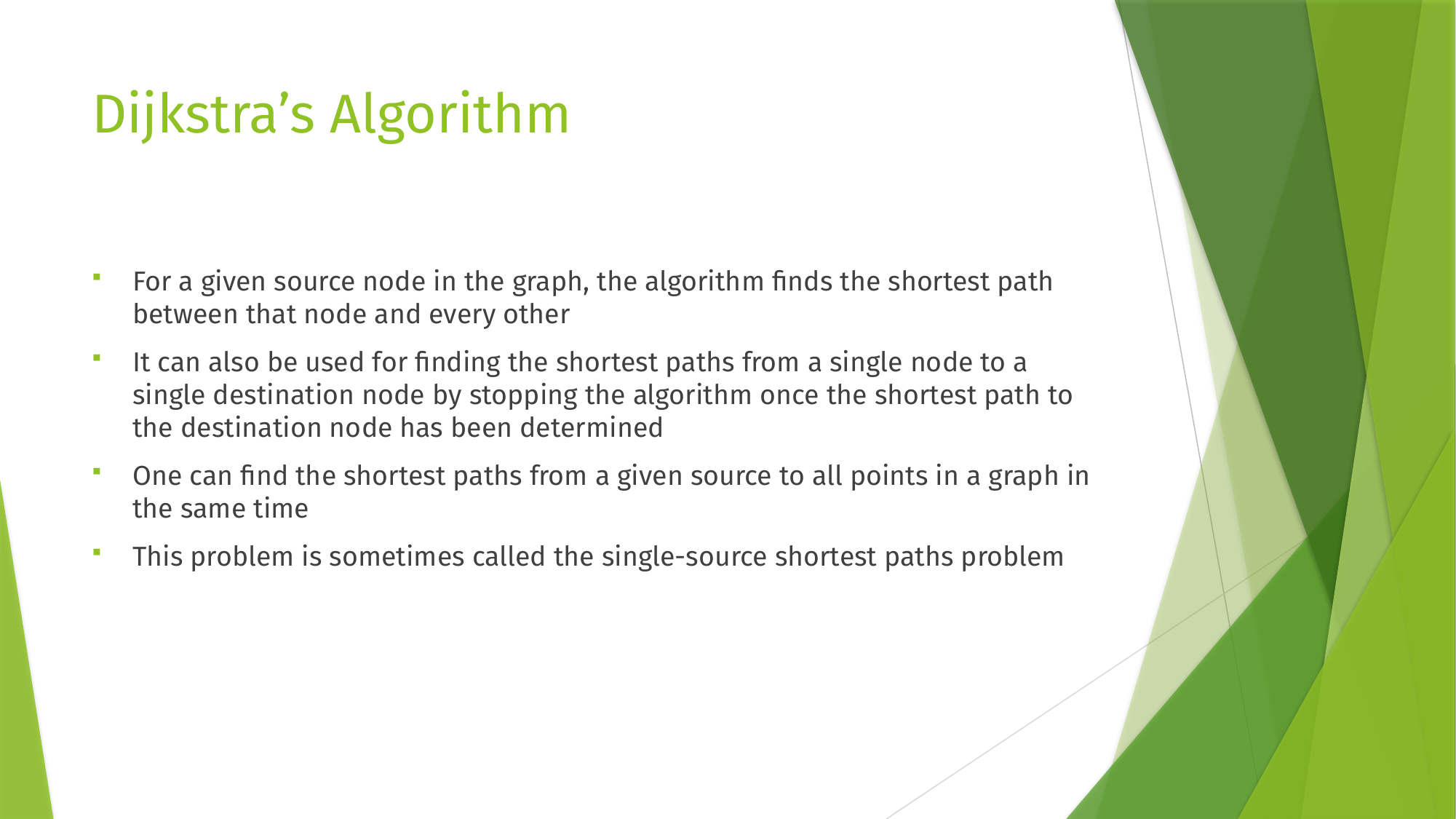

# Dijkstra’s Algorithm
For a given source node in the graph, the algorithm finds the shortest path between that node and every other
It can also be used for finding the shortest paths from a single node to a single destination node by stopping the algorithm once the shortest path to the destination node has been determined
One can find the shortest paths from a given source to all points in a graph in the same time
This problem is sometimes called the single-source shortest paths problem